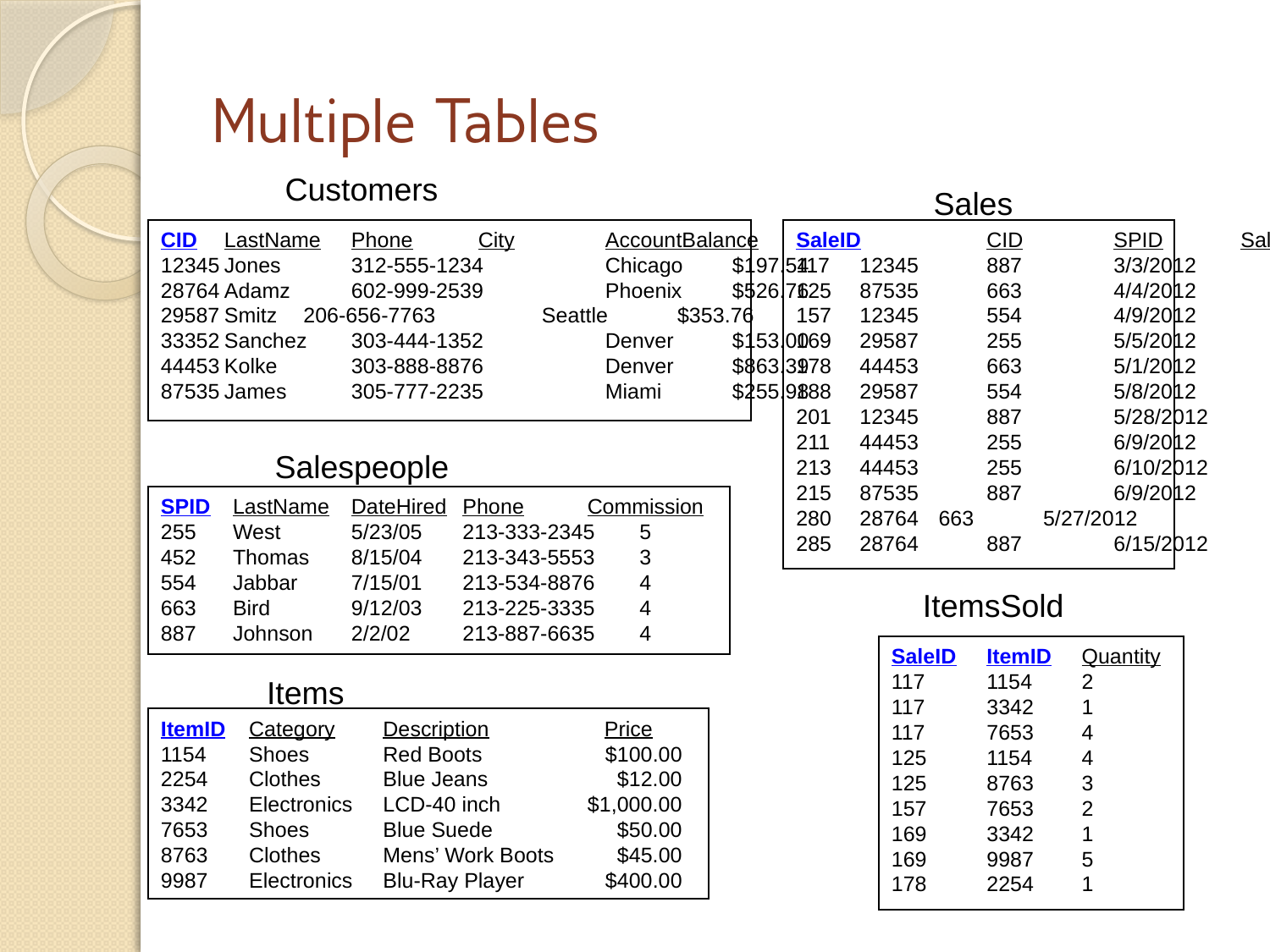

# Multiple Tables
Customers
Sales
CID	LastName	Phone	City	AccountBalance
12345	Jones	312-555-1234	Chicago	$197.54
28764	Adamz	602-999-2539	Phoenix	$526.76
Smitz	206-656-7763	Seattle	$353.76
33352	Sanchez	303-444-1352	Denver	$153.00
44453	Kolke	303-888-8876	Denver	$863.39
87535	James	305-777-2235	Miami	$255.98
SaleID	CID	SPID	SaleDate
117	12345	887	3/3/2012
125	87535	663	4/4/2012
157	12345	554	4/9/2012
169	29587	255	5/5/2012
178	44453	663	5/1/2012
188	29587	554	5/8/2012
201	12345	887	5/28/2012
211	44453	255	6/9/2012
213	44453	255	6/10/2012
215	87535	887	6/9/2012
28764	663	5/27/2012
285	28764	887	6/15/2012
Salespeople
SPID	LastName	DateHired	Phone	Commission
255	West	5/23/05	213-333-2345	5
452	Thomas	8/15/04	213-343-5553	3
554	Jabbar	7/15/01	213-534-8876	4
663	Bird	9/12/03	213-225-3335	4
887	Johnson	2/2/02	213-887-6635	4
ItemsSold
SaleID	ItemID	Quantity
117	1154	2
117	3342	1
117	7653	4
125	1154	4
125	8763	3
157	7653	2
169	3342	1
169	9987	5
178	2254	1
Items
ItemID	Category	Description	Price
1154	Shoes	Red Boots	$100.00
2254	Clothes	Blue Jeans	$12.00
3342	Electronics	LCD-40 inch	$1,000.00
7653	Shoes	Blue Suede	$50.00
8763	Clothes	Mens’ Work Boots	$45.00
9987	Electronics	Blu-Ray Player	$400.00